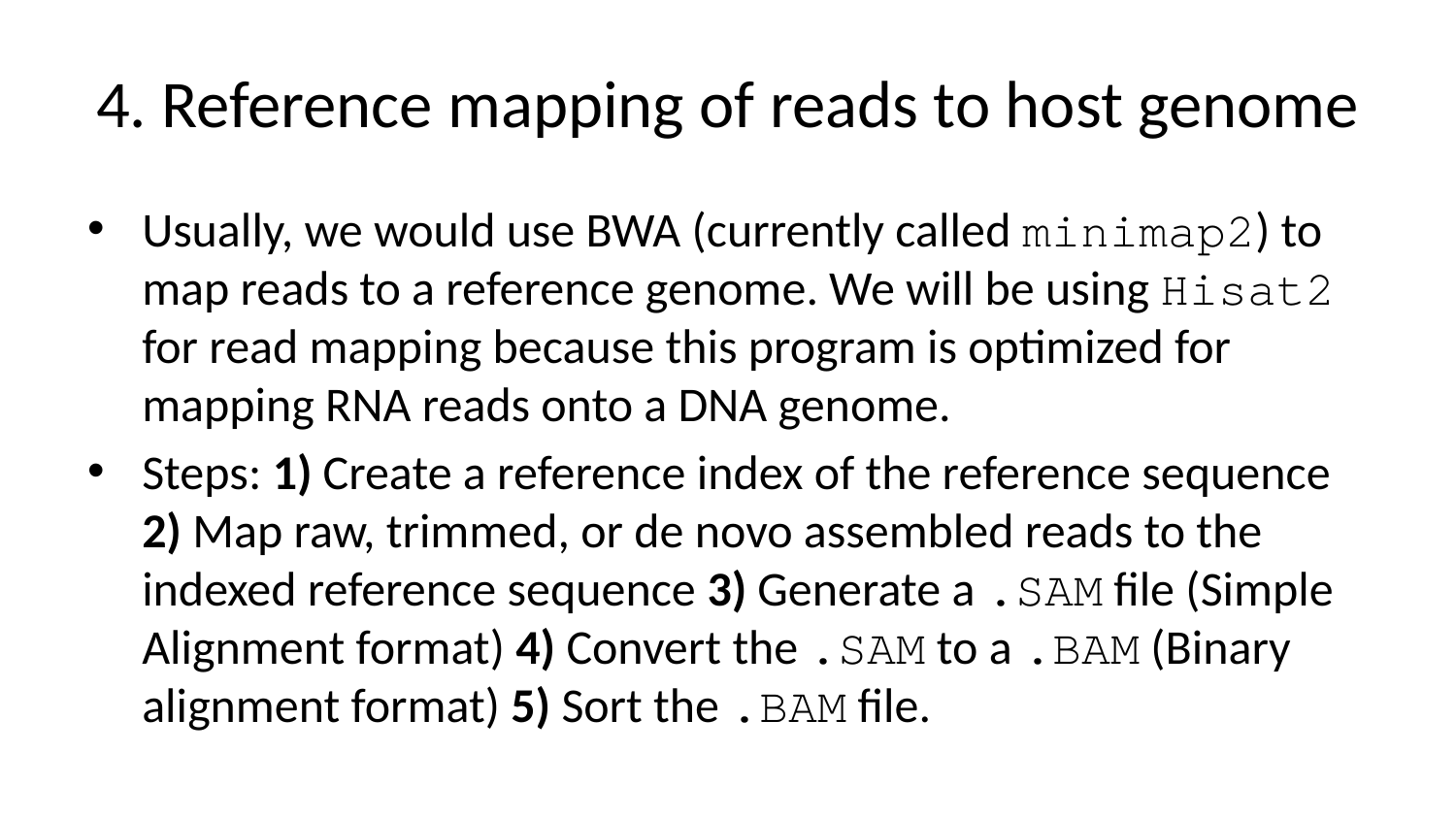

# 4. Reference mapping of reads to host genome
Usually, we would use BWA (currently called minimap2) to map reads to a reference genome. We will be using Hisat2 for read mapping because this program is optimized for mapping RNA reads onto a DNA genome.
Steps: 1) Create a reference index of the reference sequence 2) Map raw, trimmed, or de novo assembled reads to the indexed reference sequence 3) Generate a .SAM file (Simple Alignment format) 4) Convert the .SAM to a .BAM (Binary alignment format) 5) Sort the .BAM file.